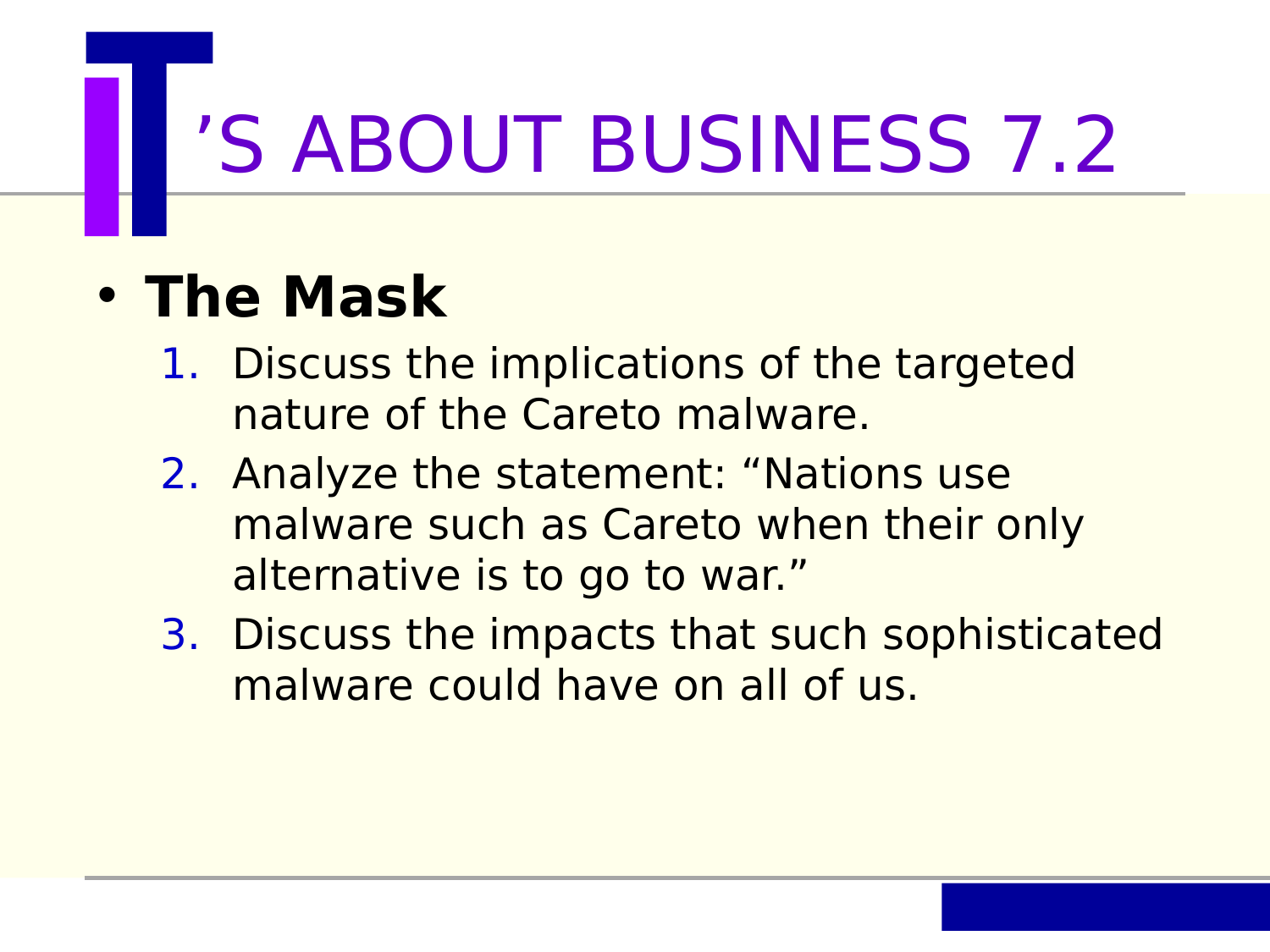

’S ABOUT BUSINESS 7.2
The Mask
Discuss the implications of the targeted nature of the Careto malware.
Analyze the statement: “Nations use malware such as Careto when their only alternative is to go to war.”
Discuss the impacts that such sophisticated malware could have on all of us.